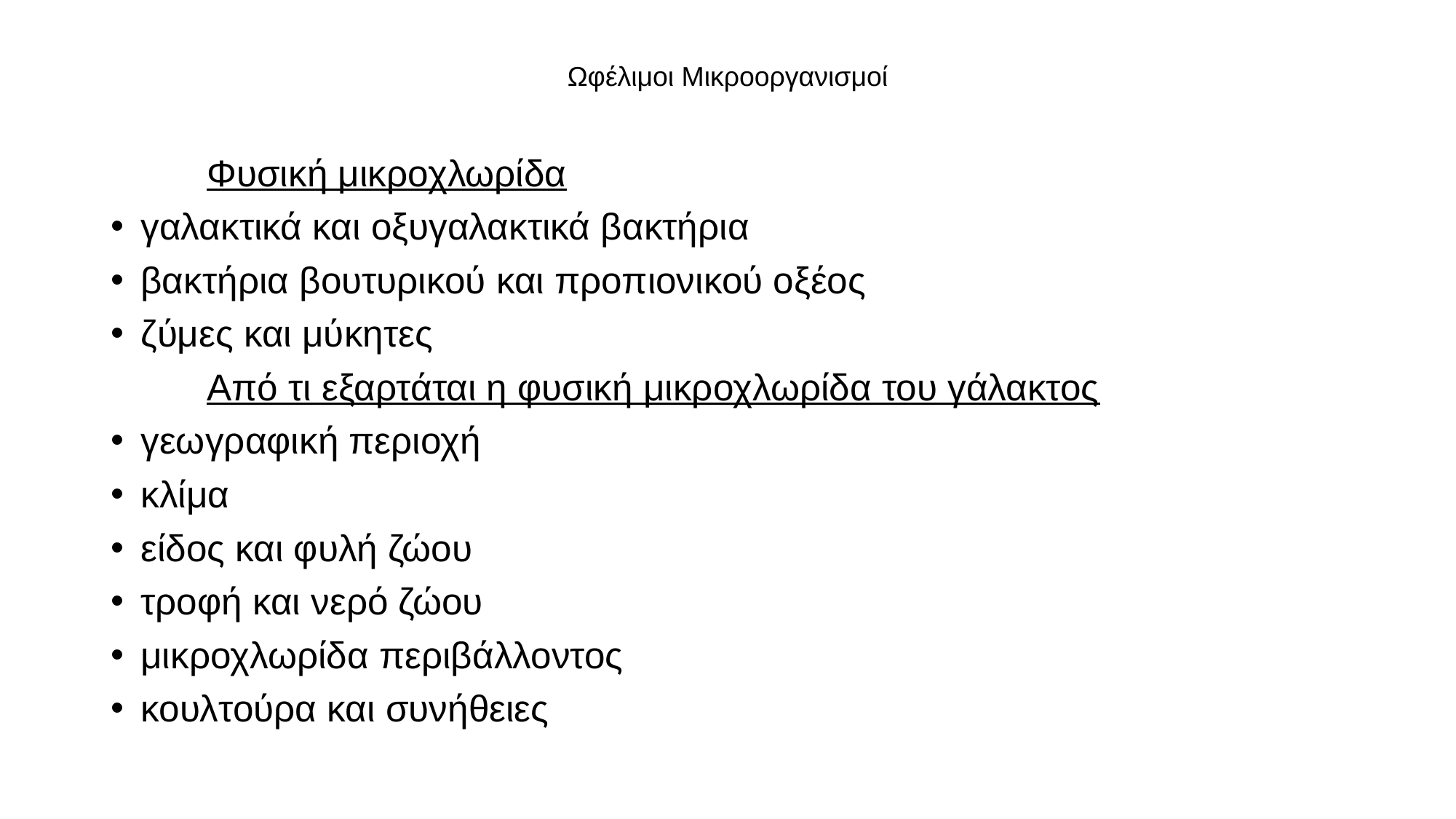

# Ωφέλιμοι Μικροοργανισμοί
	Φυσική μικροχλωρίδα
γαλακτικά και οξυγαλακτικά βακτήρια
βακτήρια βουτυρικού και προπιονικού οξέος
ζύμες και μύκητες
	Από τι εξαρτάται η φυσική μικροχλωρίδα του γάλακτος
γεωγραφική περιοχή
κλίμα
είδος και φυλή ζώου
τροφή και νερό ζώου
μικροχλωρίδα περιβάλλοντος
κουλτούρα και συνήθειες